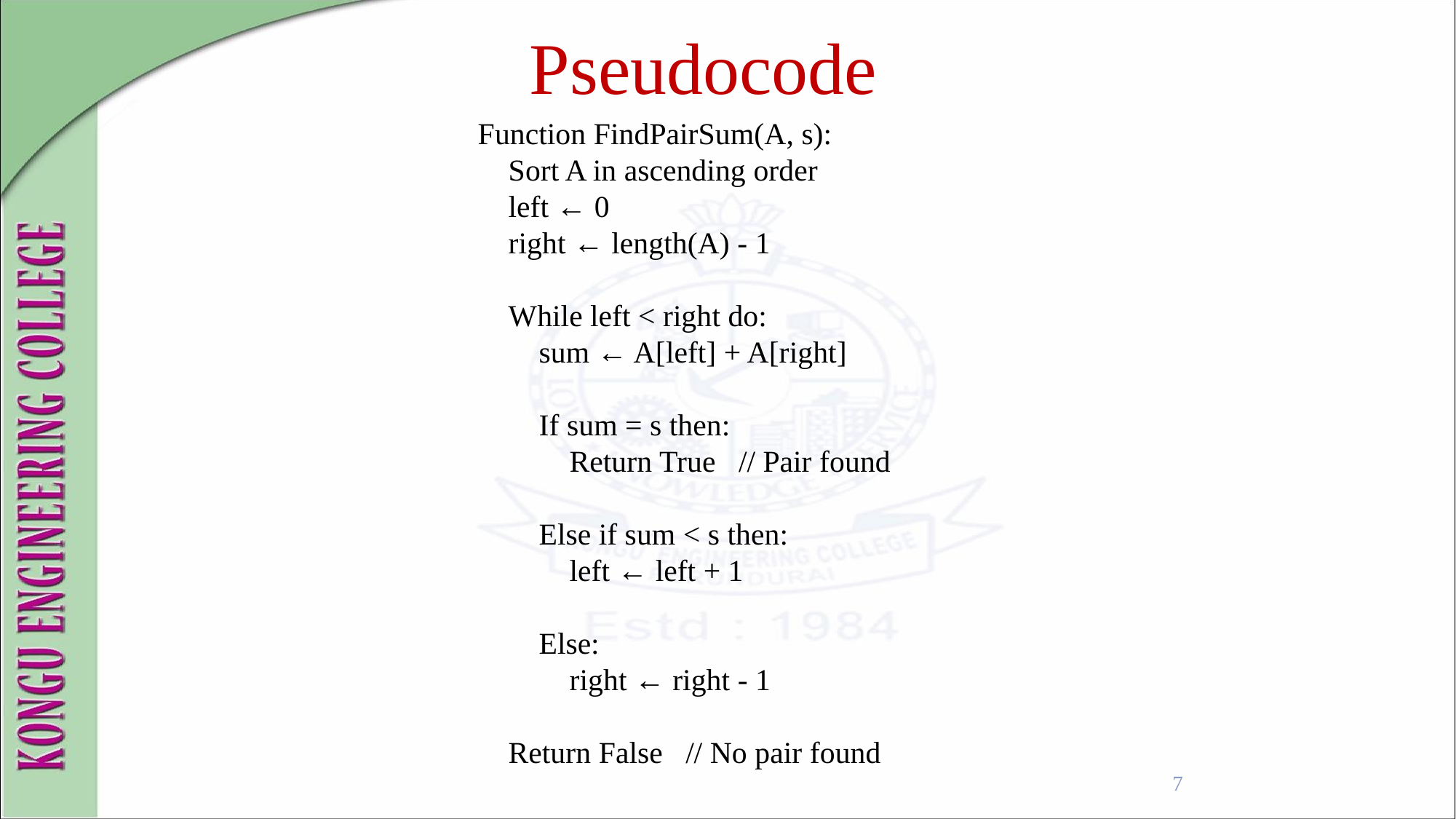

Pseudocode
Function FindPairSum(A, s):
    Sort A in ascending order
    left ← 0
    right ← length(A) - 1

    While left < right do:
        sum ← A[left] + A[right]

        If sum = s then:
            Return True   // Pair found

        Else if sum < s then:
            left ← left + 1

        Else:
            right ← right - 1

    Return False   // No pair found

7